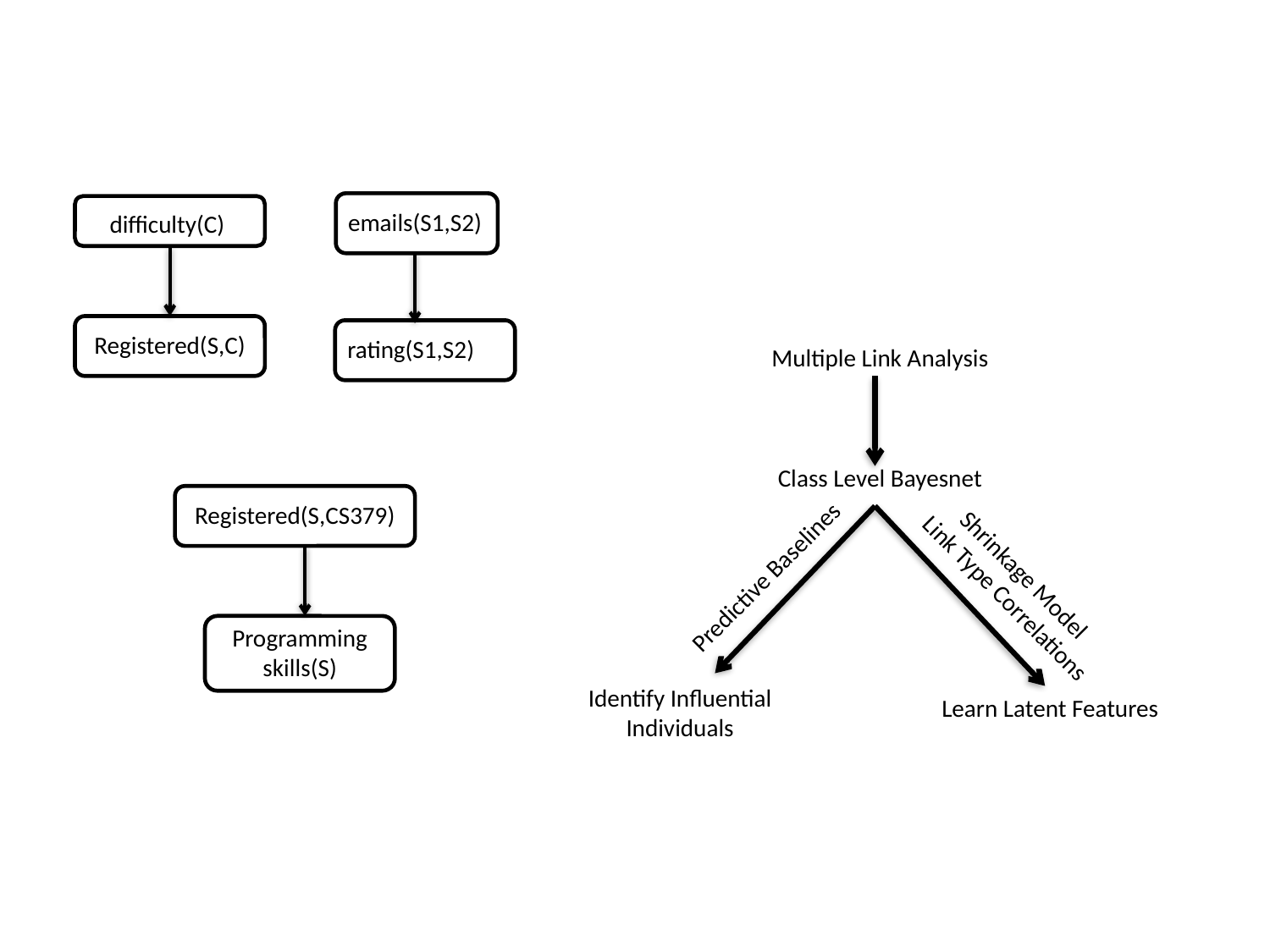

emails(S1,S2)

difficulty(C)

Registered(S,C)

rating(S1,S2)
Multiple Link Analysis
Class Level Bayesnet

Registered(S,CS379)
Shrinkage Model
Link Type Correlations
Predictive Baselines

Programming skills(S)
Identify Influential Individuals
Learn Latent Features